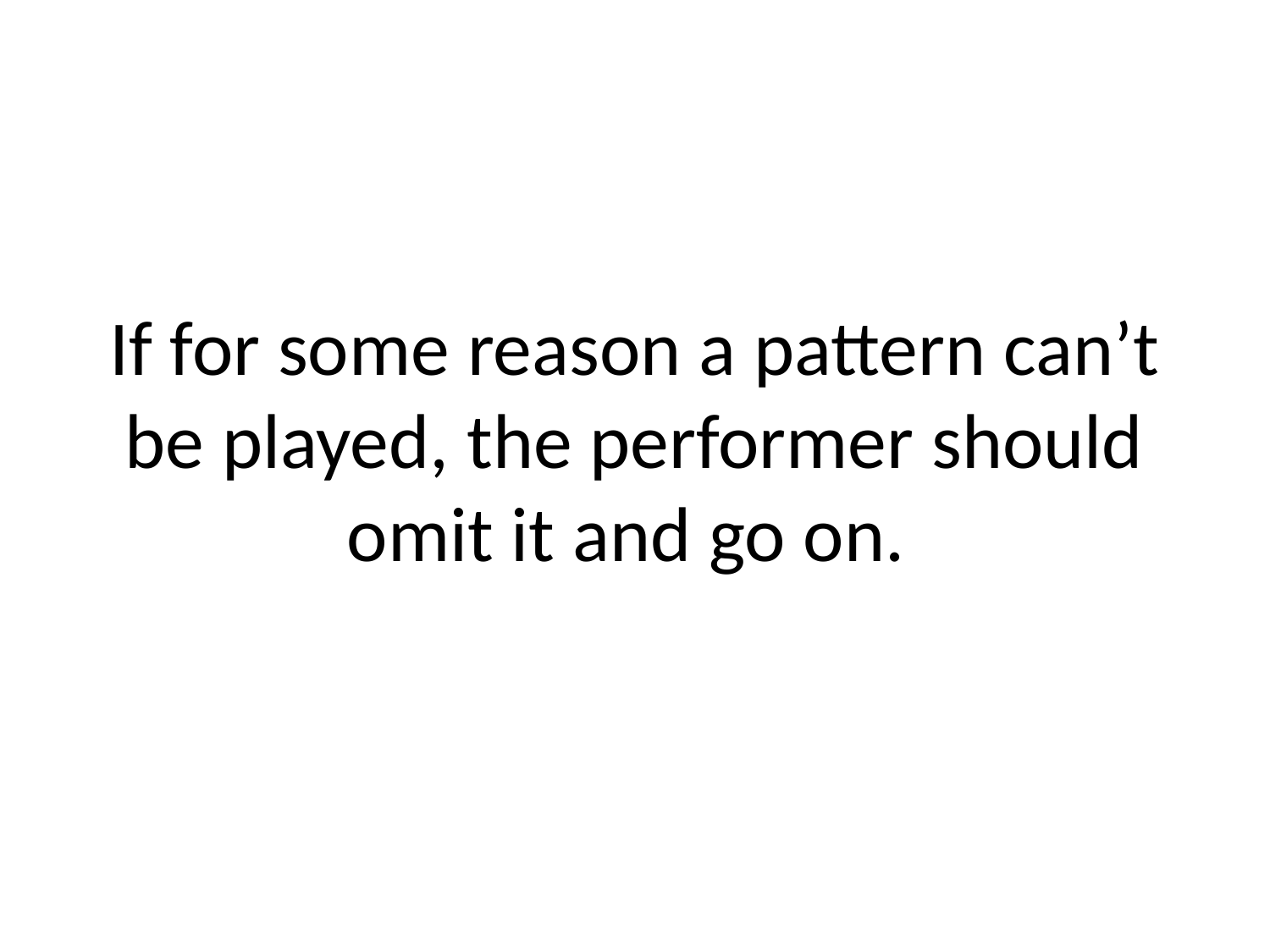

# If for some reason a pattern can’t be played, the performer should omit it and go on.